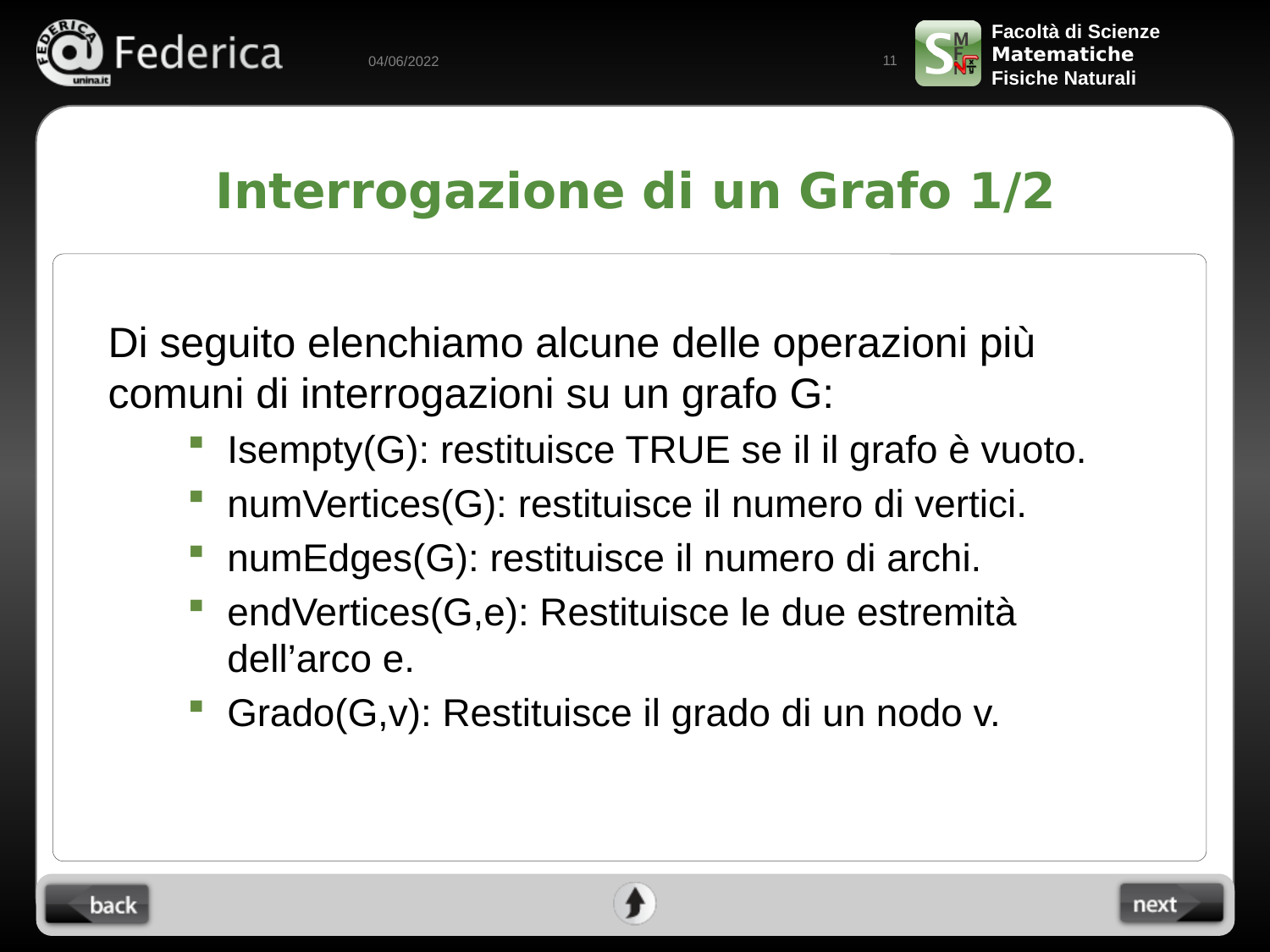

11
04/06/2022
# Interrogazione di un Grafo 1/2

Di seguito elenchiamo alcune delle operazioni più comuni di interrogazioni su un grafo G:
Isempty(G): restituisce TRUE se il il grafo è vuoto.
numVertices(G): restituisce il numero di vertici.
numEdges(G): restituisce il numero di archi.
endVertices(G,e): Restituisce le due estremità dell’arco e.
Grado(G,v): Restituisce il grado di un nodo v.